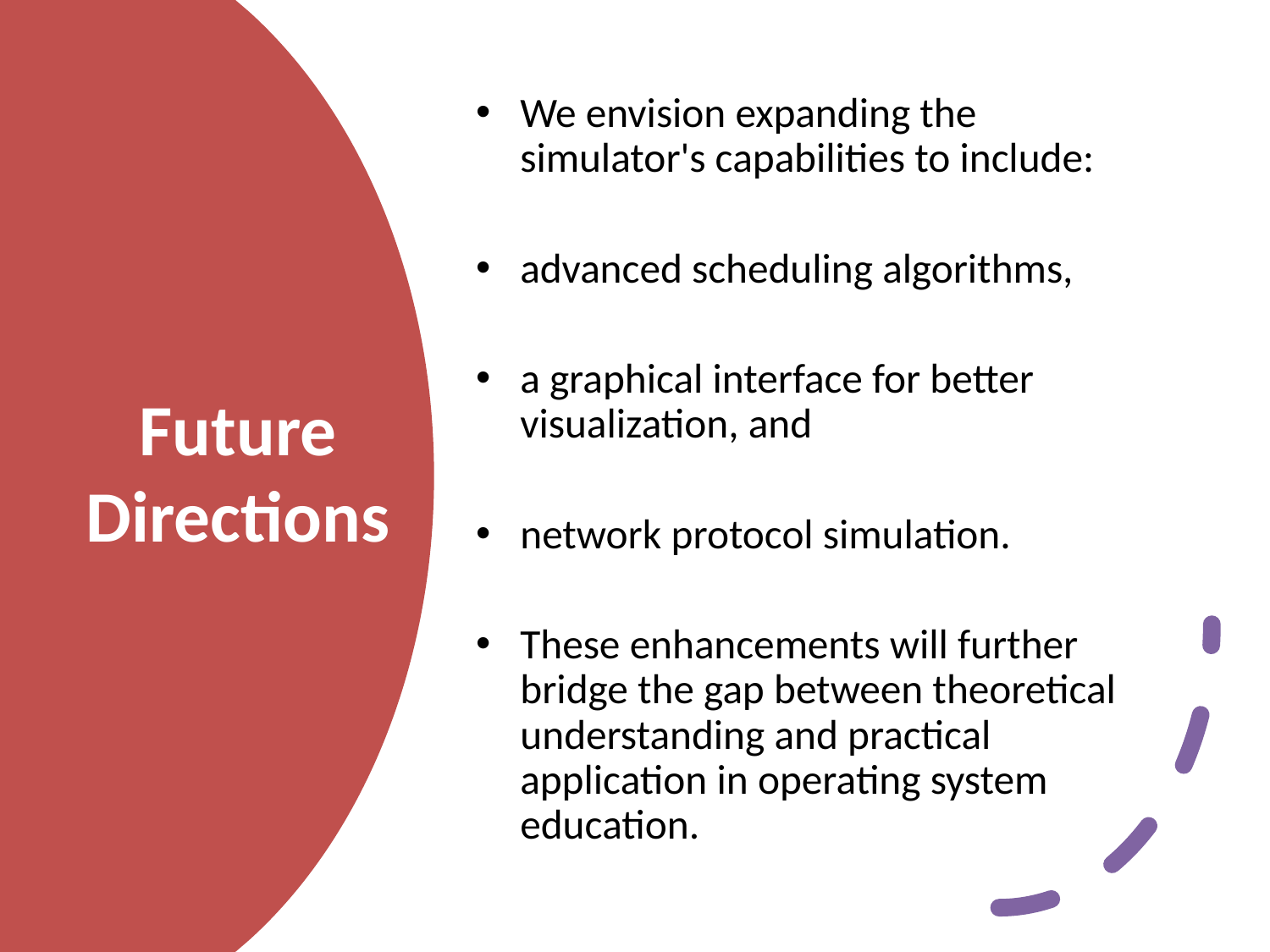

We envision expanding the simulator's capabilities to include:

advanced scheduling algorithms,

a graphical interface for better visualization, and

network protocol simulation.

These enhancements will further bridge the gap between theoretical understanding and practical application in operating system education.
# Future Directions